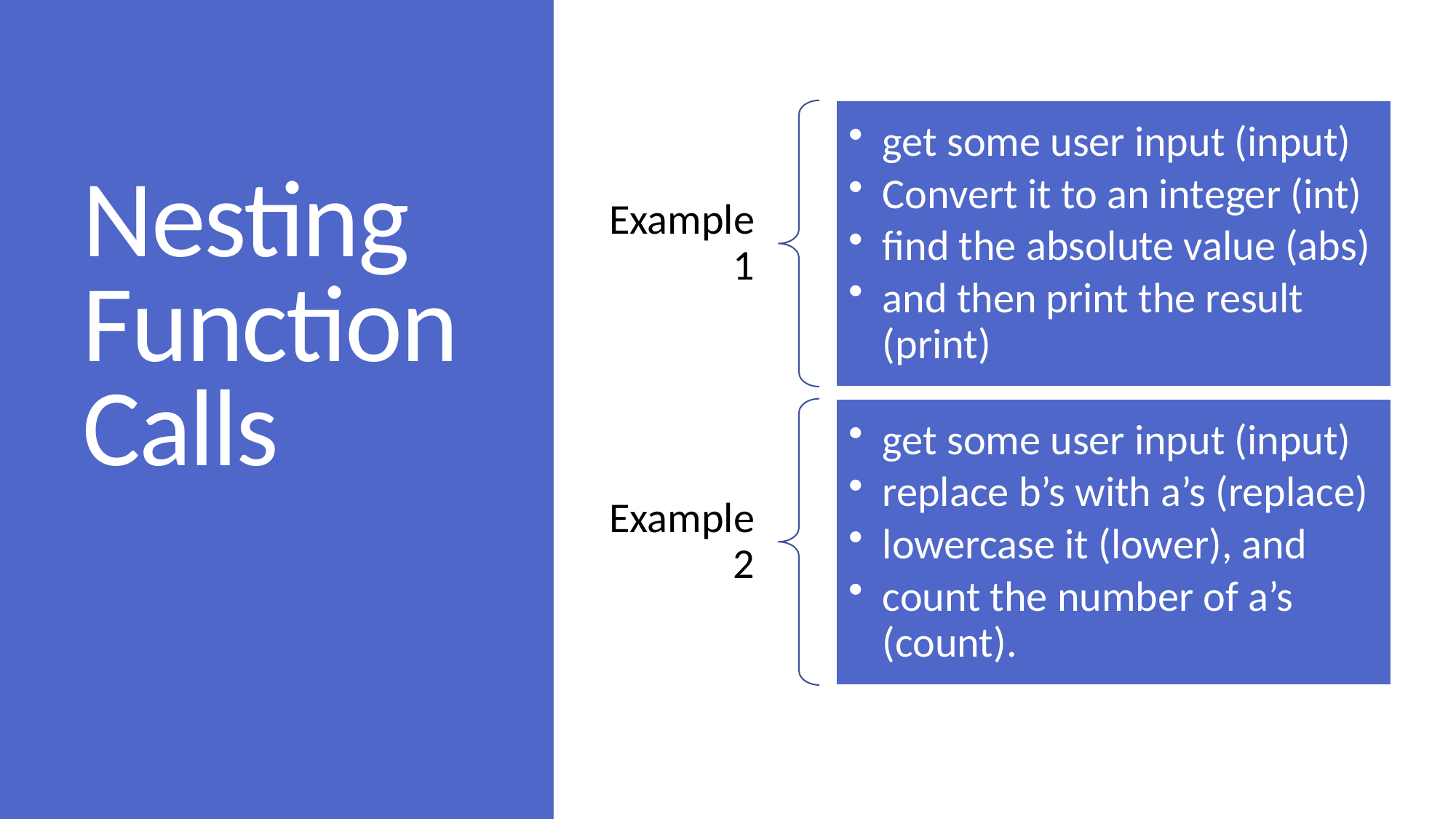

Example 1
get some user input (input)
Convert it to an integer (int)
find the absolute value (abs)
and then print the result (print)
Example 2
get some user input (input)
replace b’s with a’s (replace)
lowercase it (lower), and
count the number of a’s (count).
Nesting Function Calls